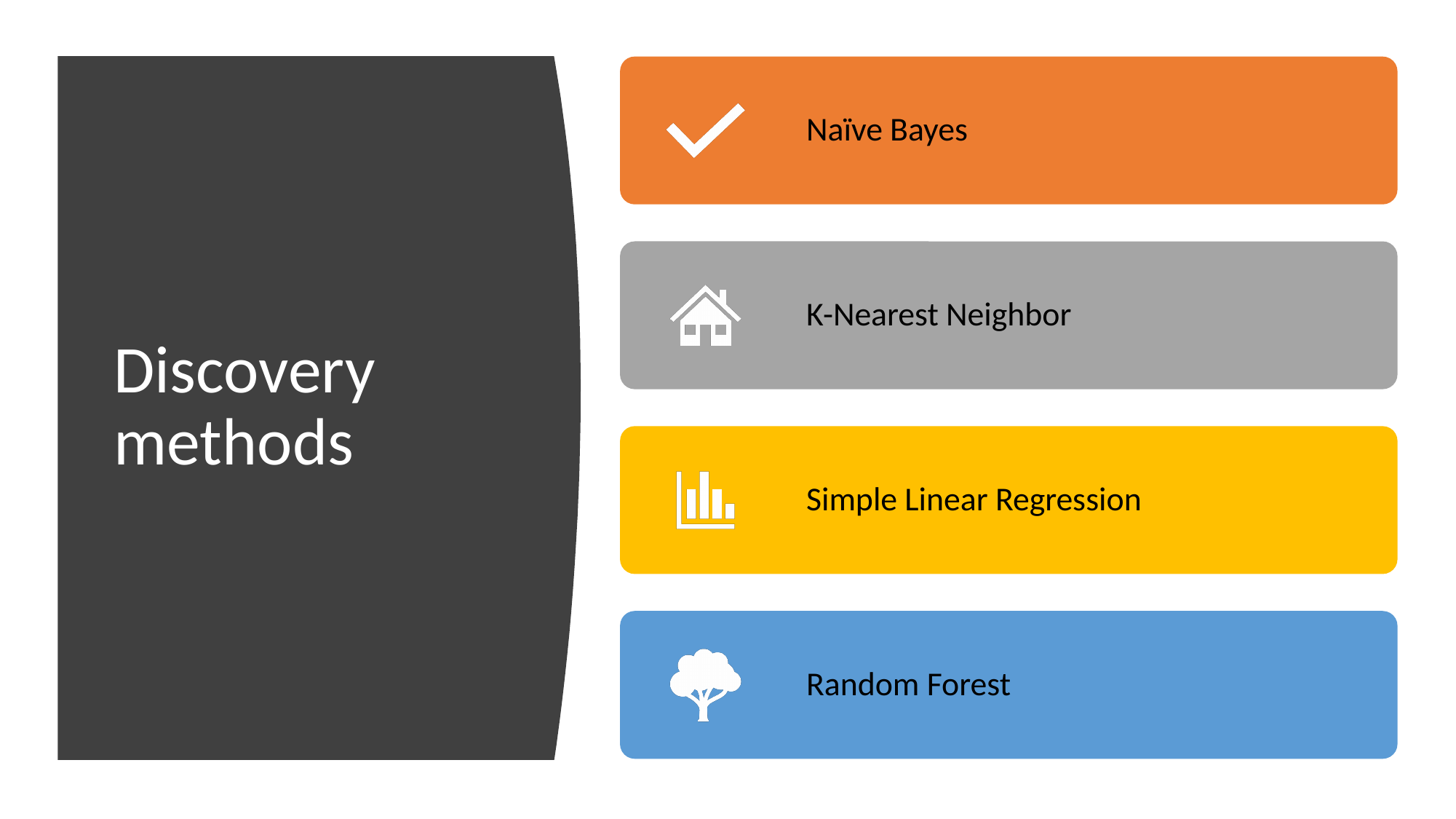

Naïve Bayes
K-Nearest Neighbor
Simple Linear Regression
Random Forest

# Discovery methods